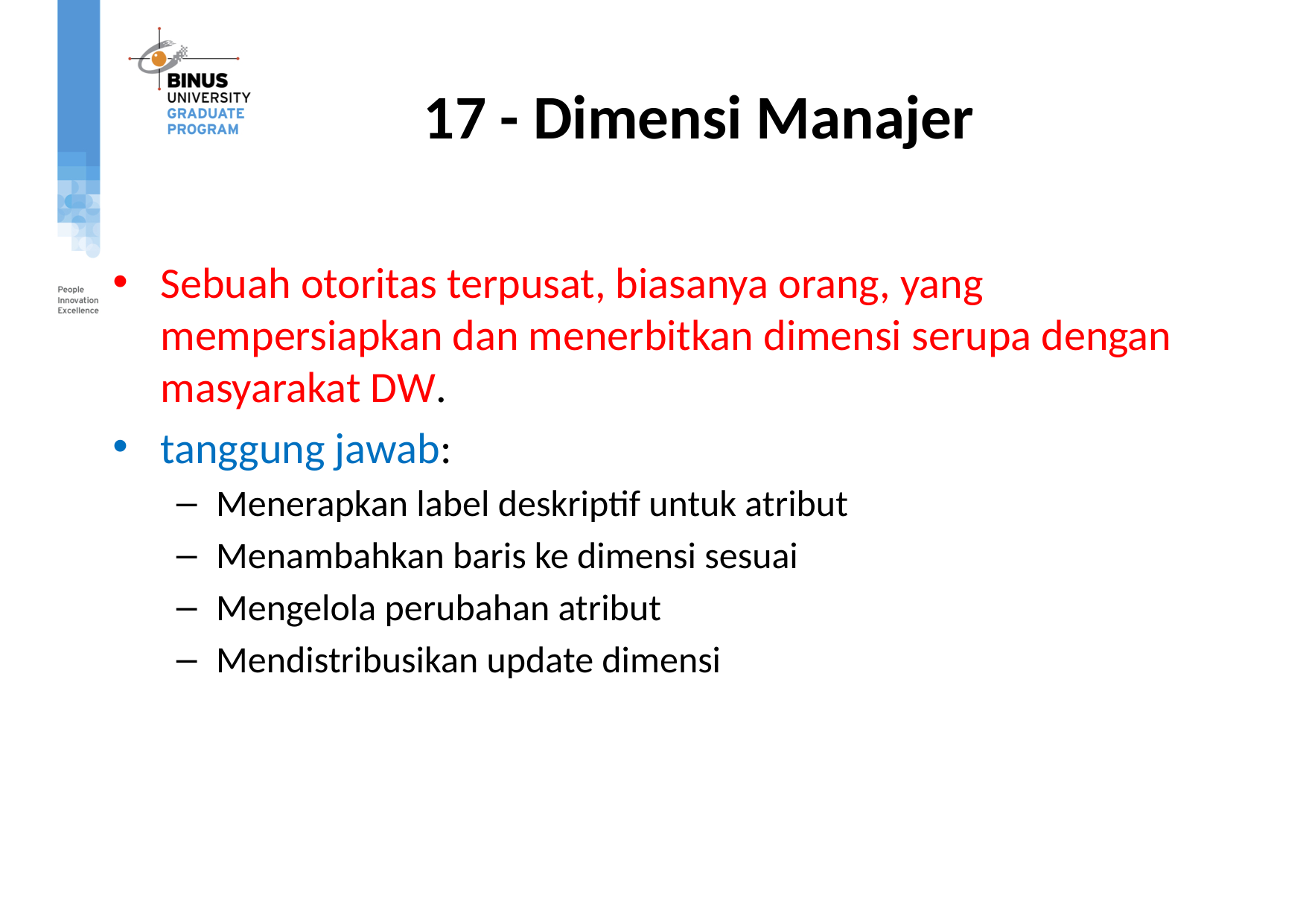

# 17 - Dimensi Manajer
Sebuah otoritas terpusat, biasanya orang, yang mempersiapkan dan menerbitkan dimensi serupa dengan masyarakat DW.
tanggung jawab:
Menerapkan label deskriptif untuk atribut
Menambahkan baris ke dimensi sesuai
Mengelola perubahan atribut
Mendistribusikan update dimensi